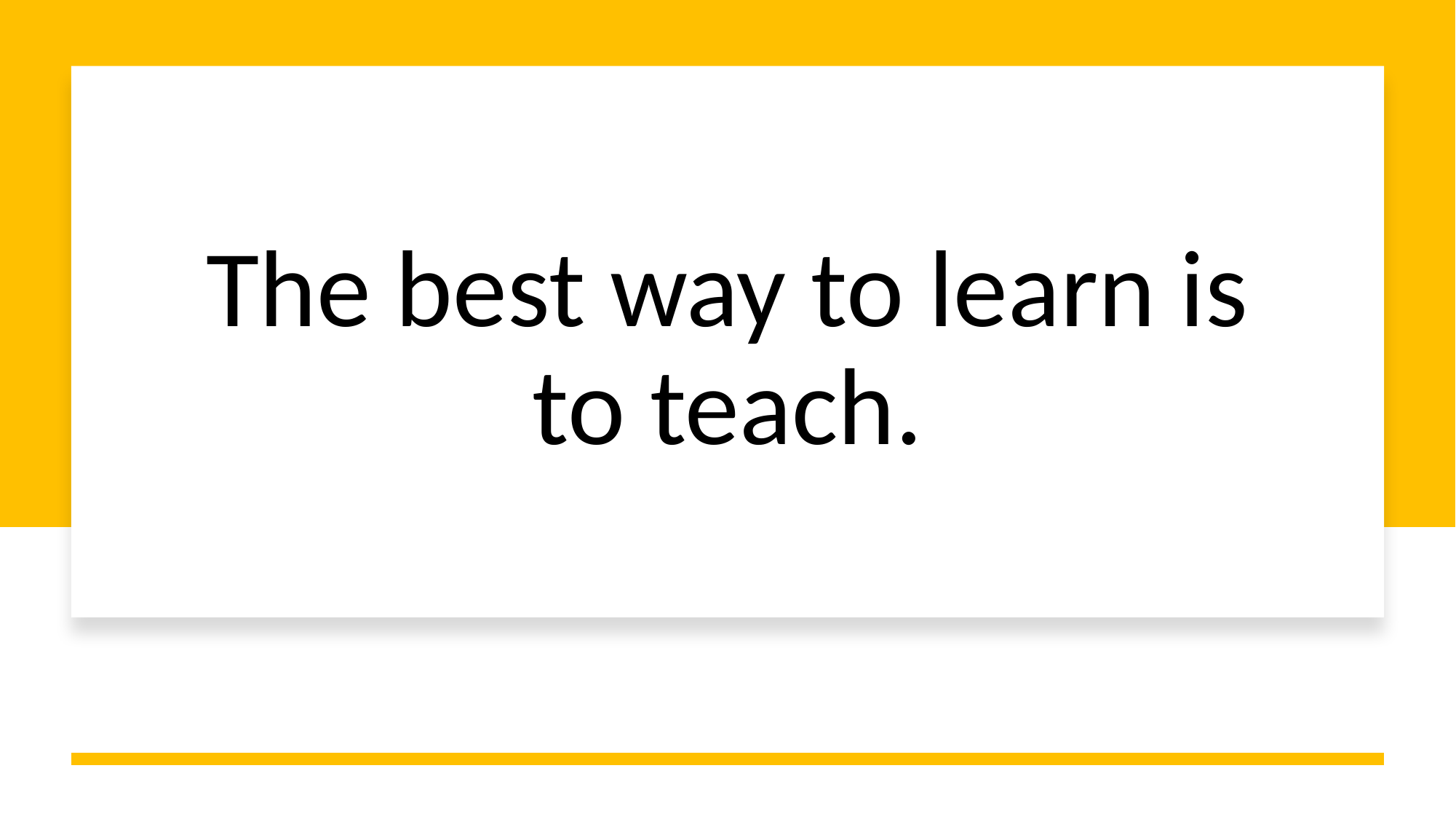

# The best way to learn is to teach.